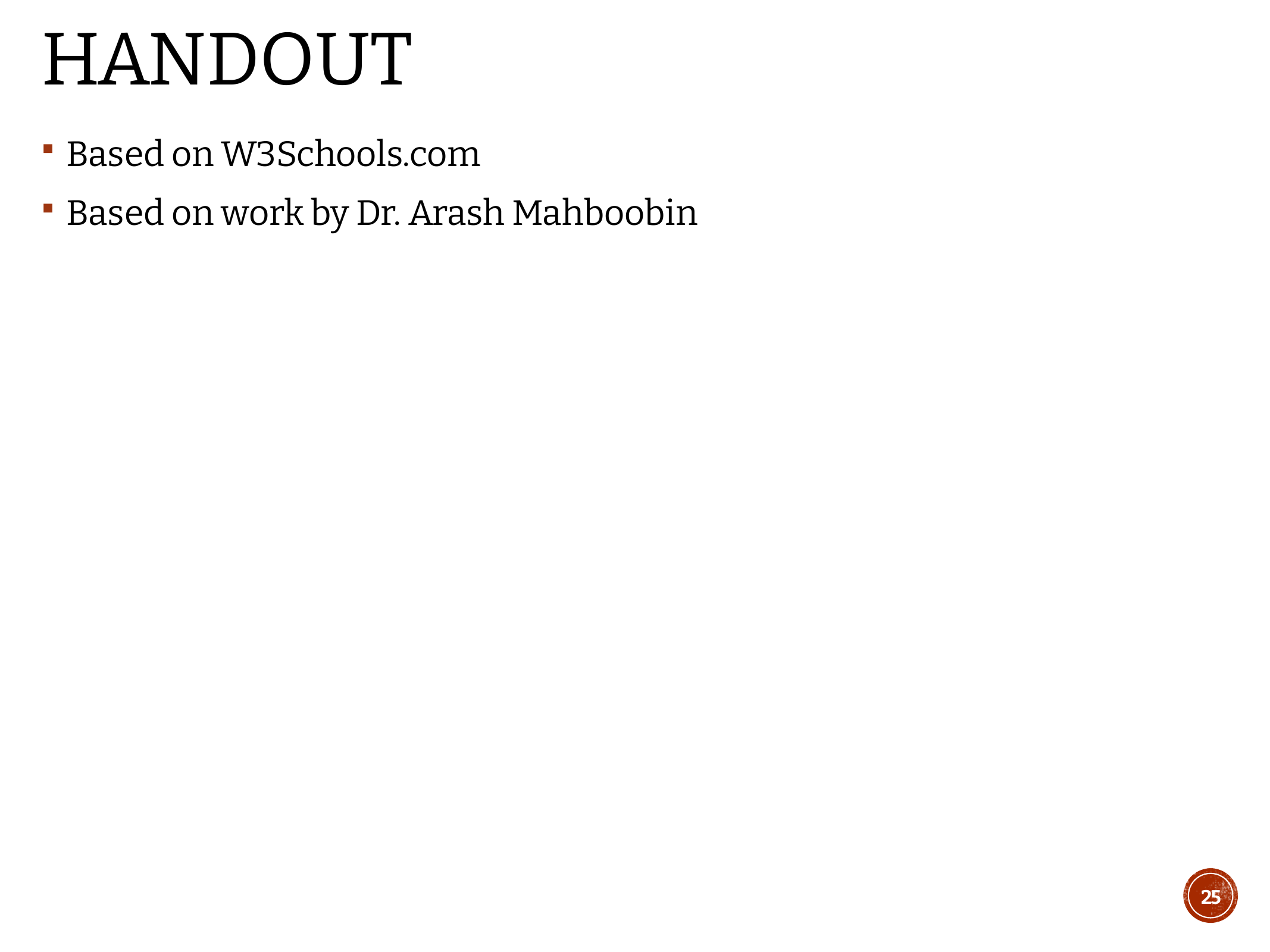

# Handout
Based on W3Schools.com
Based on work by Dr. Arash Mahboobin
25